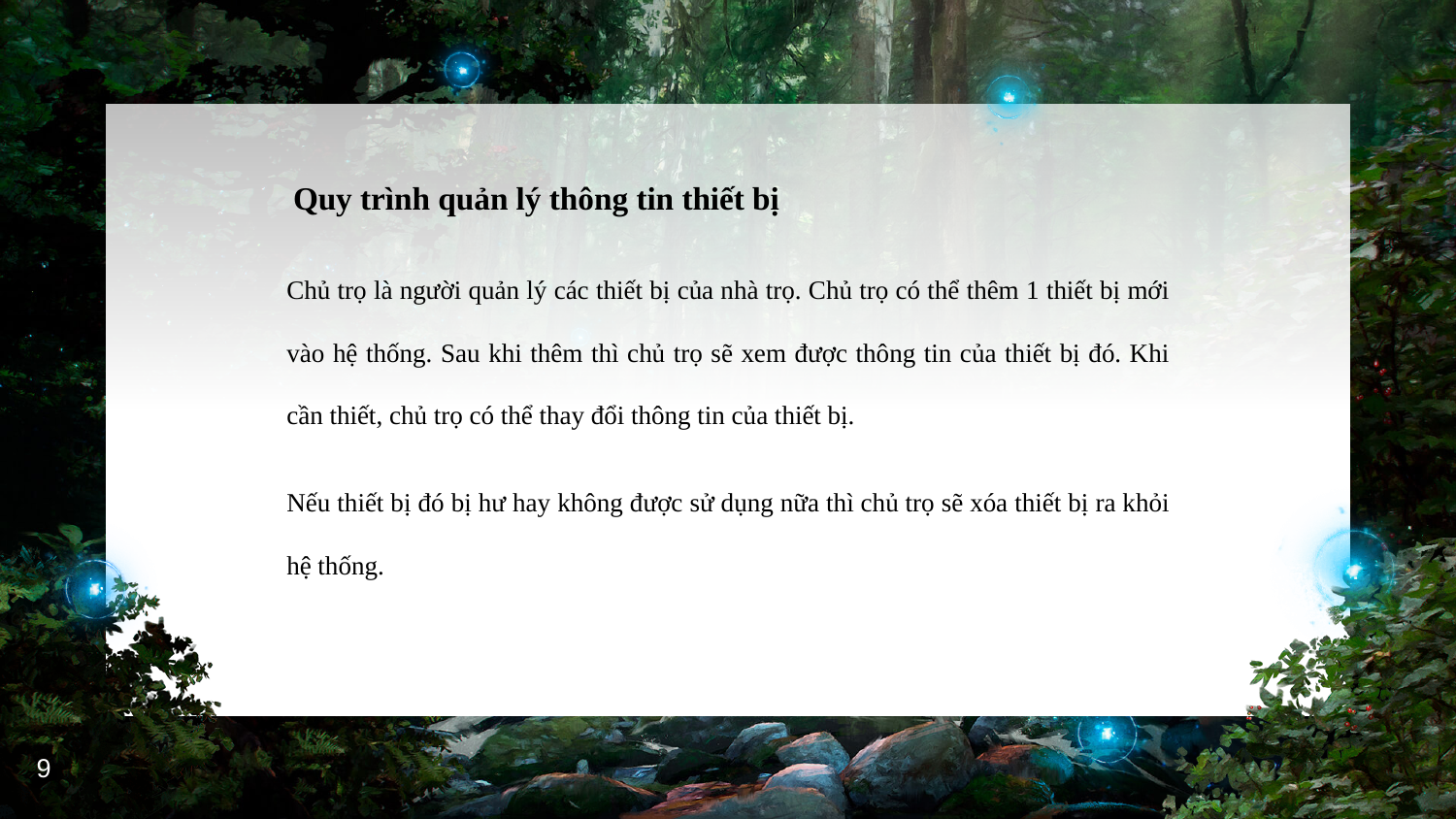

Quy trình quản lý thông tin thiết bị
Chủ trọ là người quản lý các thiết bị của nhà trọ. Chủ trọ có thể thêm 1 thiết bị mới vào hệ thống. Sau khi thêm thì chủ trọ sẽ xem được thông tin của thiết bị đó. Khi cần thiết, chủ trọ có thể thay đổi thông tin của thiết bị.
Nếu thiết bị đó bị hư hay không được sử dụng nữa thì chủ trọ sẽ xóa thiết bị ra khỏi hệ thống.
9